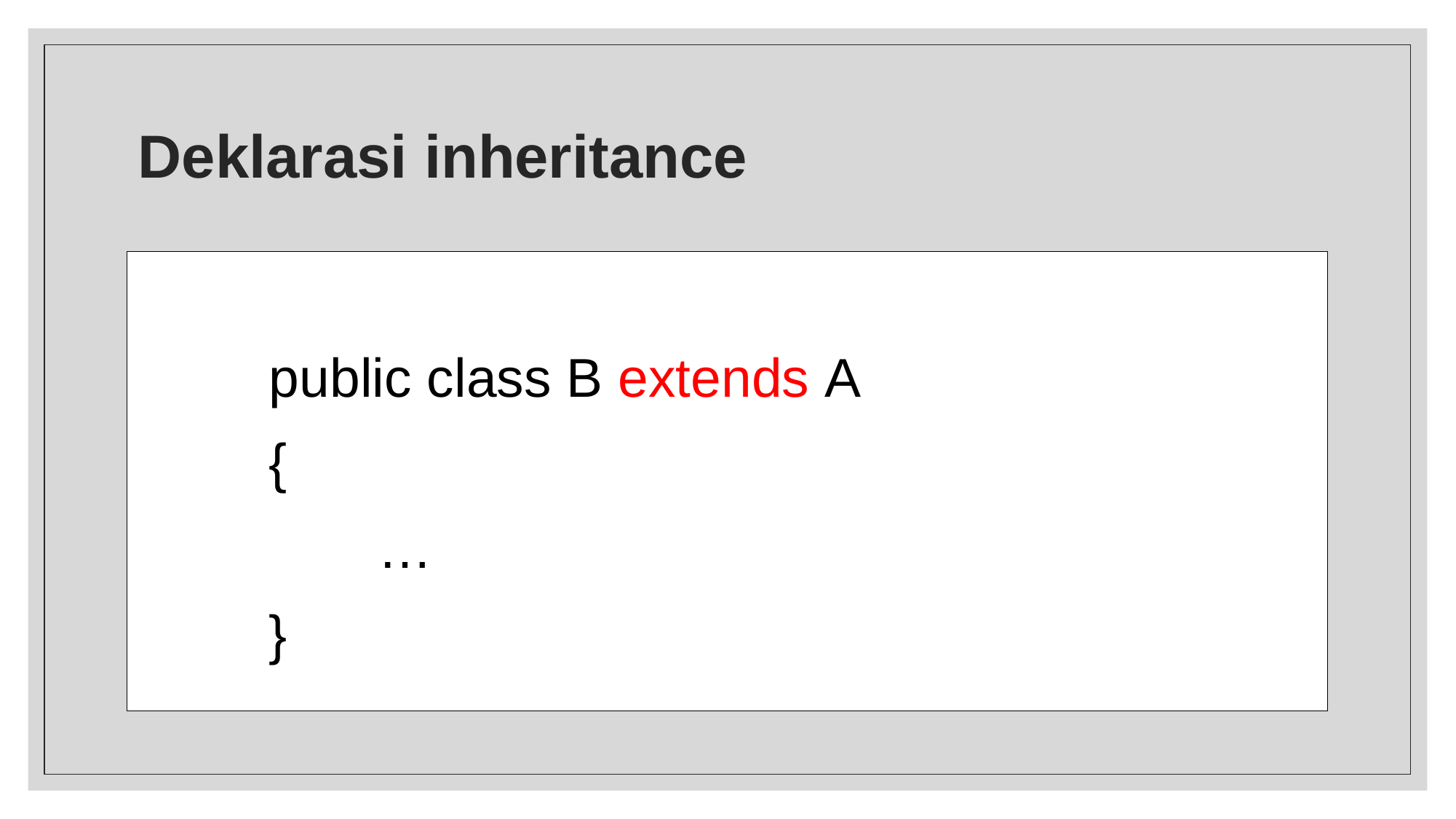

# Deklarasi inheritance

		public class B extends A
		{
			…
		}